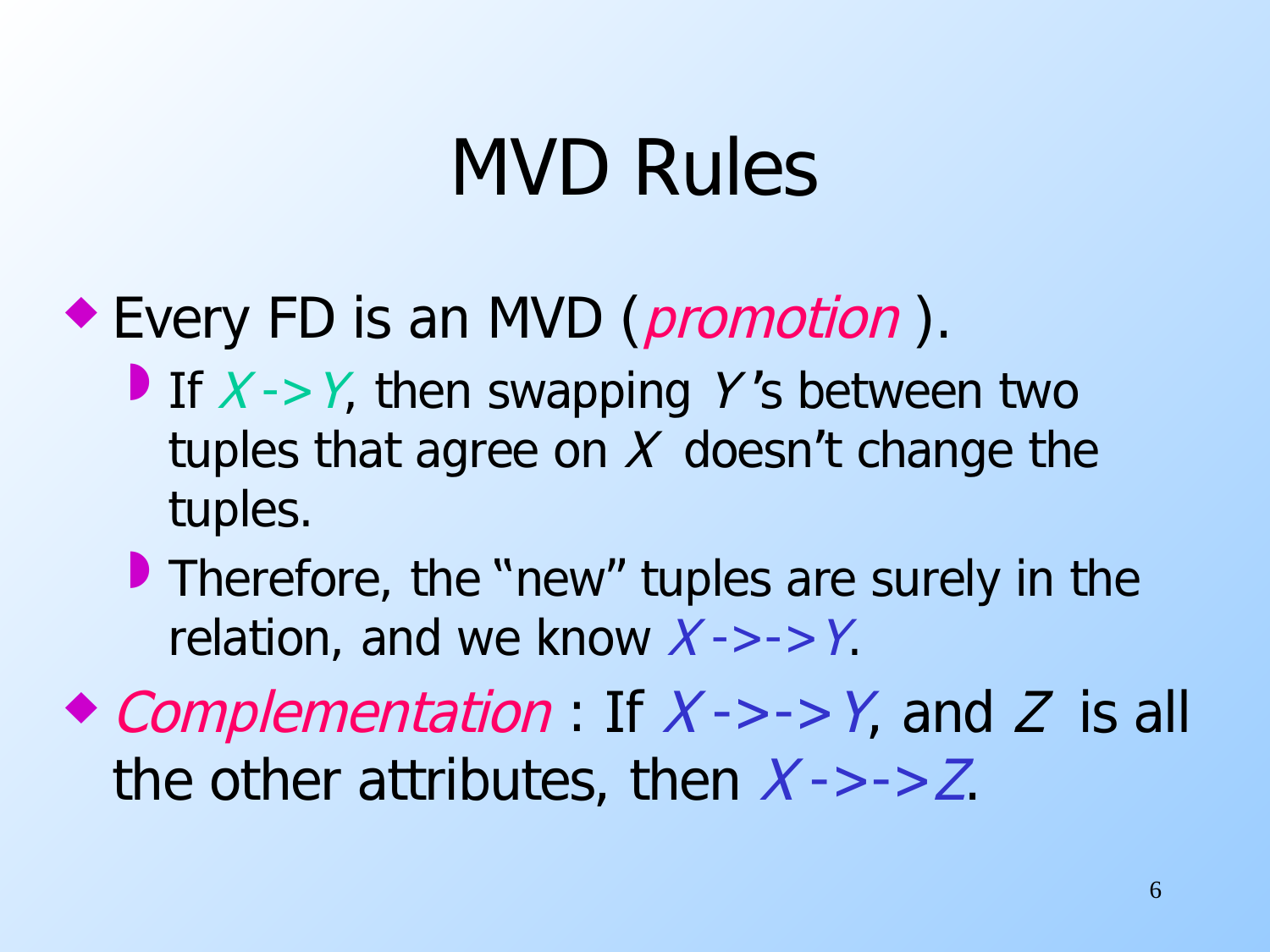

# MVD Rules
Every FD is an MVD (promotion ).
If X ->Y, then swapping Y ’s between two tuples that agree on X  doesn’t change the tuples.
Therefore, the “new” tuples are surely in the relation, and we know X ->->Y.
Complementation : If X ->->Y, and Z  is all the other attributes, then X ->->Z.
6